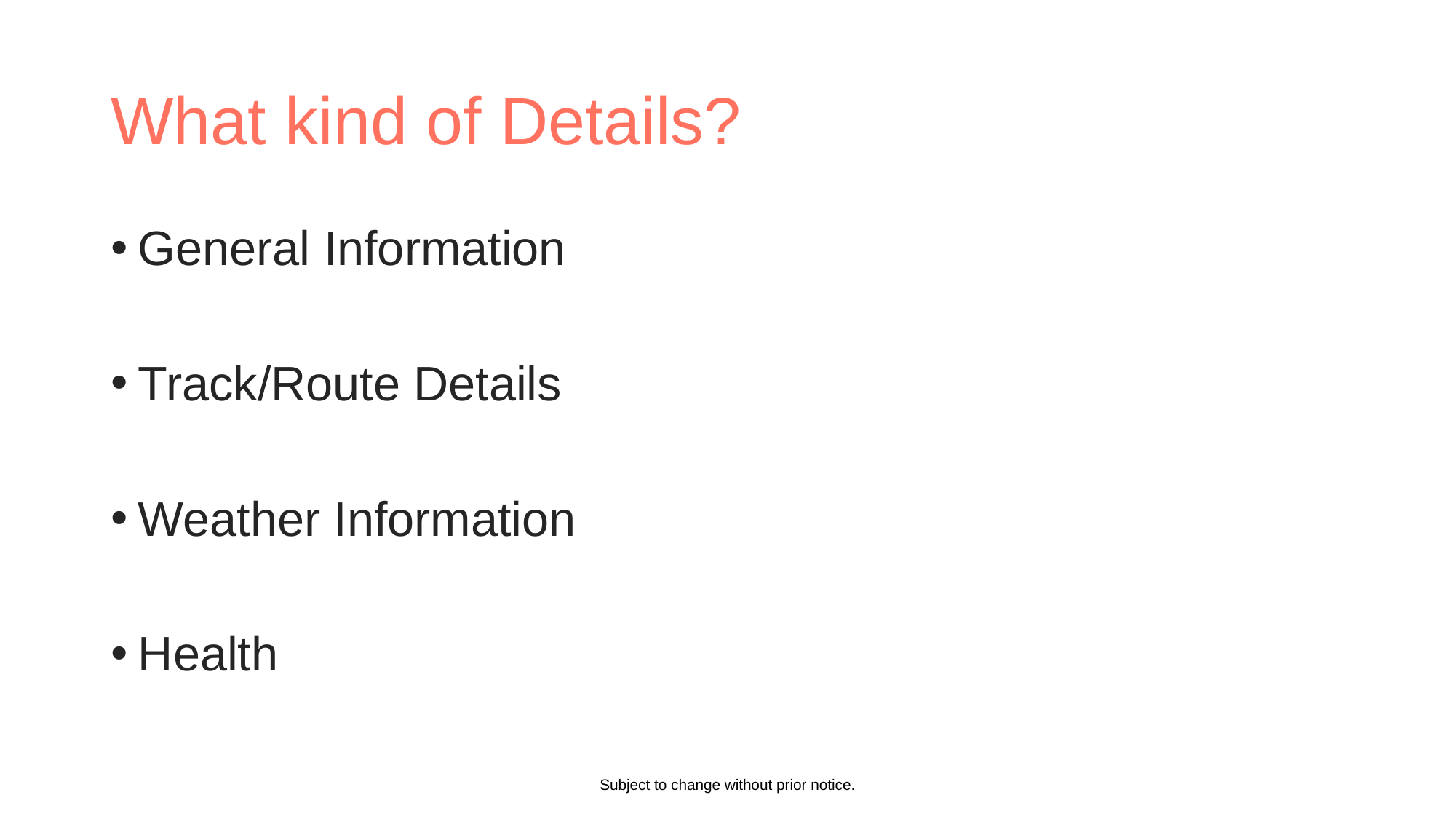

# What kind of Details?
General Information

Track/Route Details

Weather Information

Health
Subject to change without prior notice.